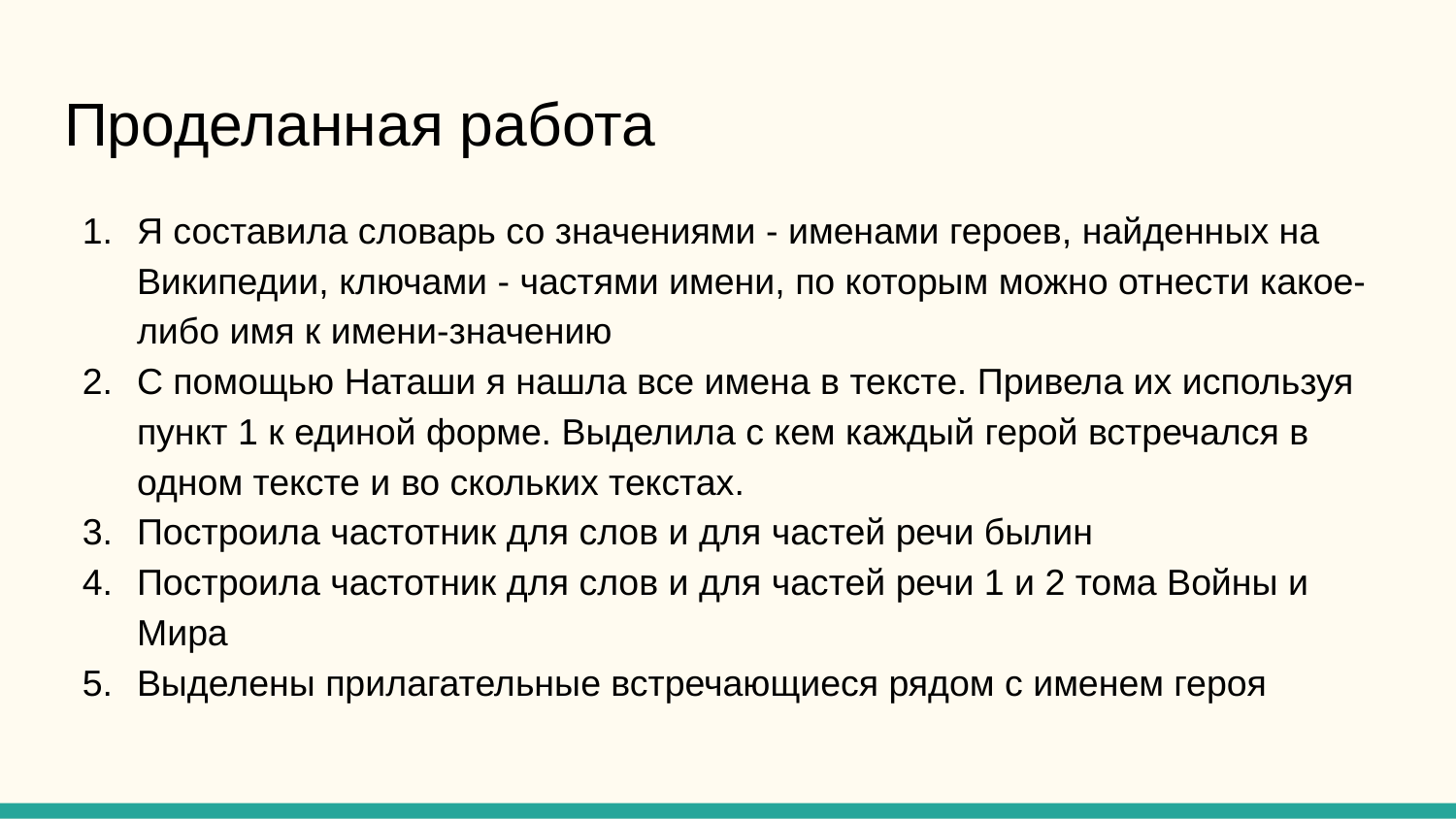

# Проделанная работа
Я составила словарь со значениями - именами героев, найденных на Википедии, ключами - частями имени, по которым можно отнести какое-либо имя к имени-значению
С помощью Наташи я нашла все имена в тексте. Привела их используя пункт 1 к единой форме. Выделила с кем каждый герой встречался в одном тексте и во скольких текстах.
Построила частотник для слов и для частей речи былин
Построила частотник для слов и для частей речи 1 и 2 тома Войны и Мира
Выделены прилагательные встречающиеся рядом с именем героя